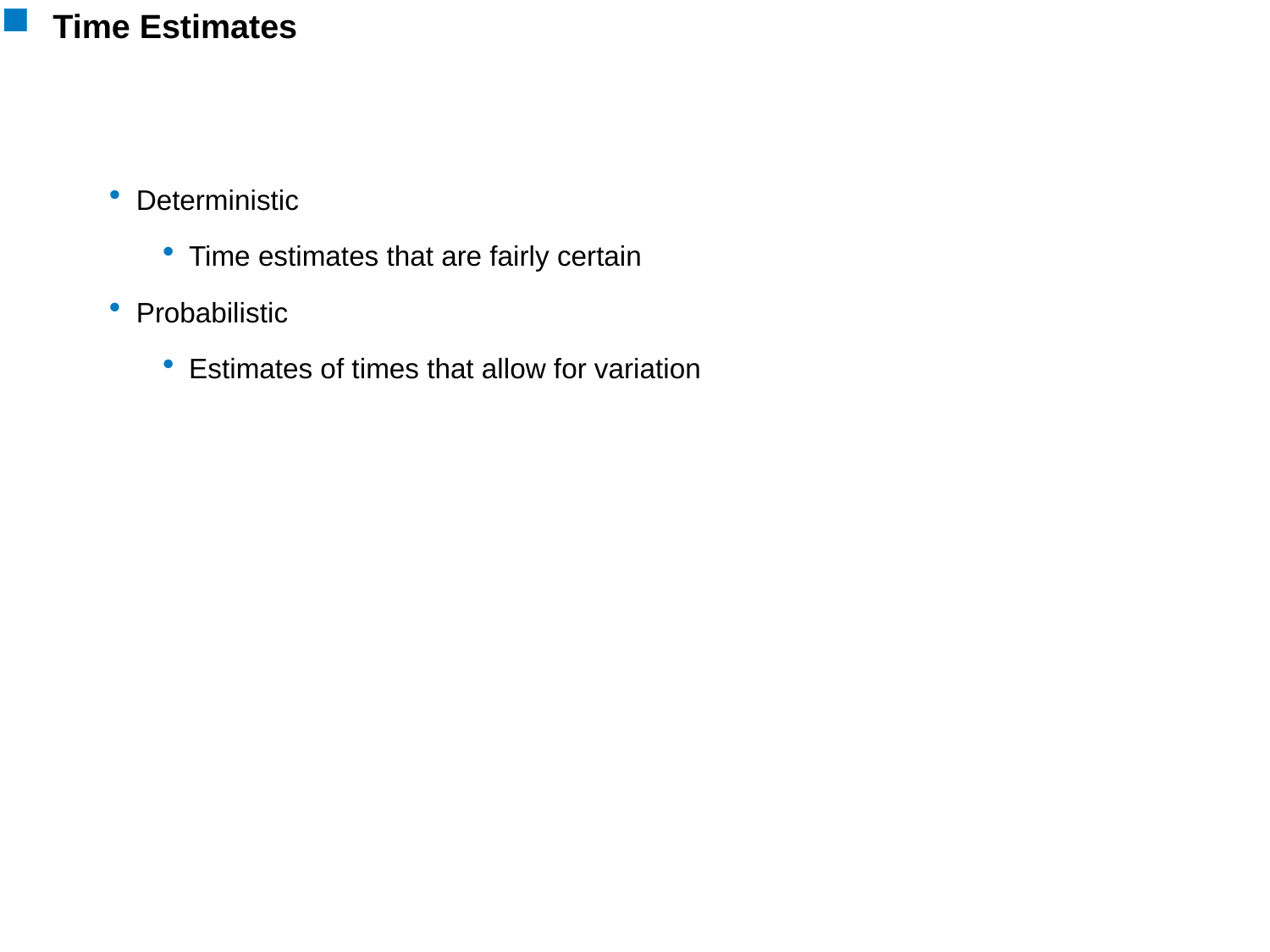

# Time Estimates
Deterministic
Time estimates that are fairly certain
Probabilistic
Estimates of times that allow for variation